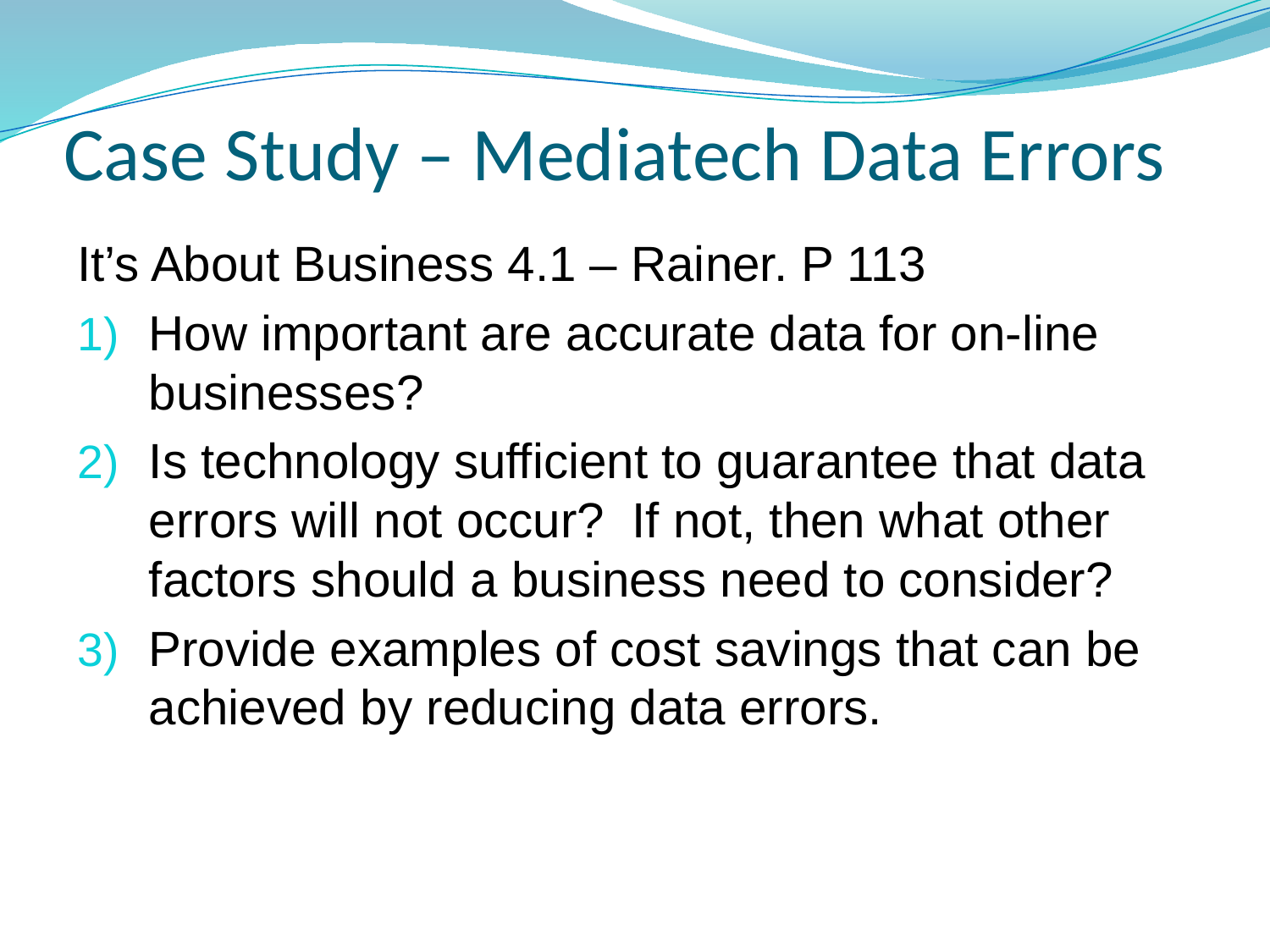

# Case Study – Mediatech Data Errors
It’s About Business 4.1 – Rainer. P 113
How important are accurate data for on-line businesses?
Is technology sufficient to guarantee that data errors will not occur?  If not, then what other factors should a business need to consider?
Provide examples of cost savings that can be achieved by reducing data errors.